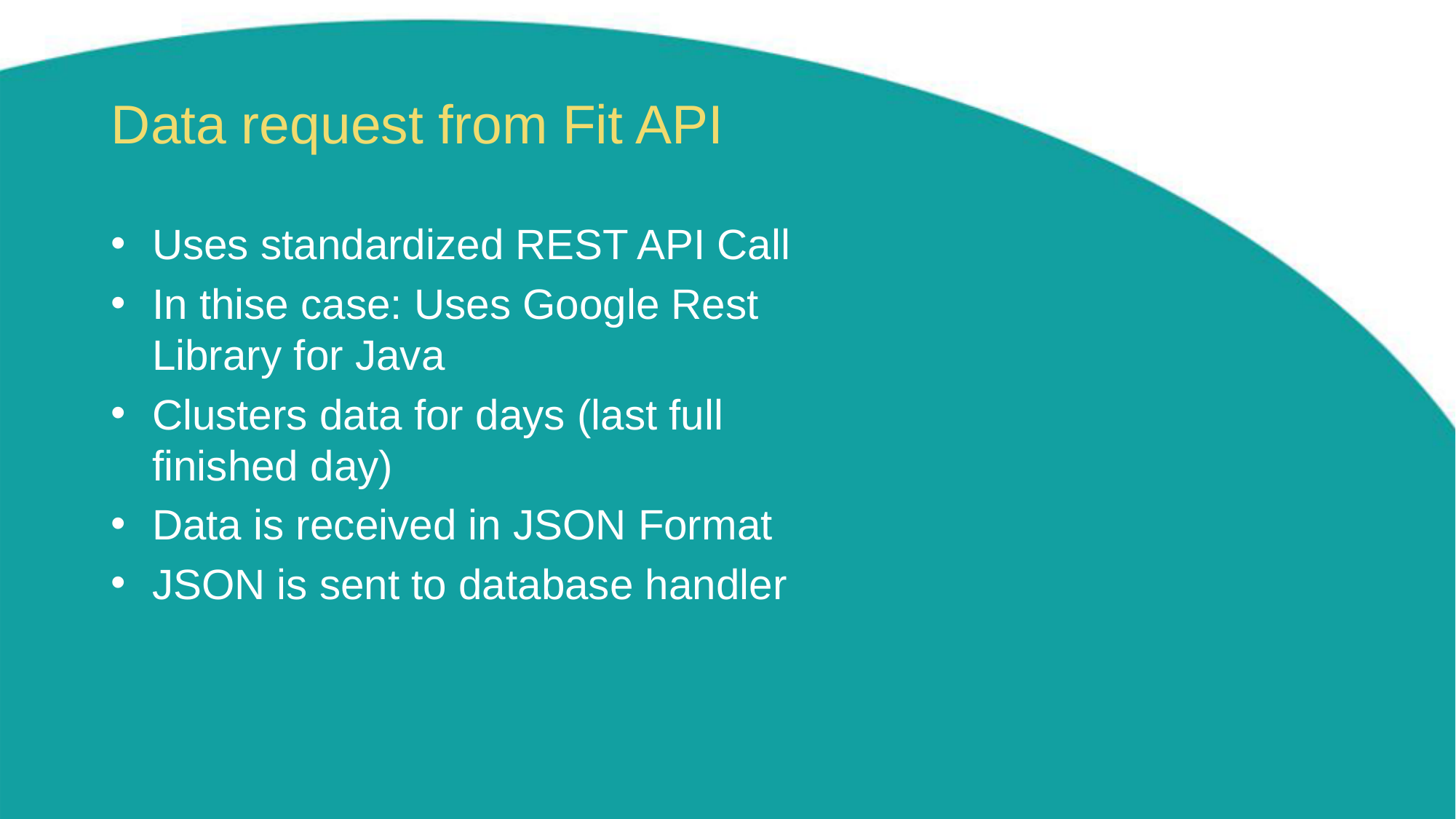

# Data request from Fit API
Uses standardized REST API Call
In thise case: Uses Google Rest Library for Java
Clusters data for days (last full finished day)
Data is received in JSON Format
JSON is sent to database handler